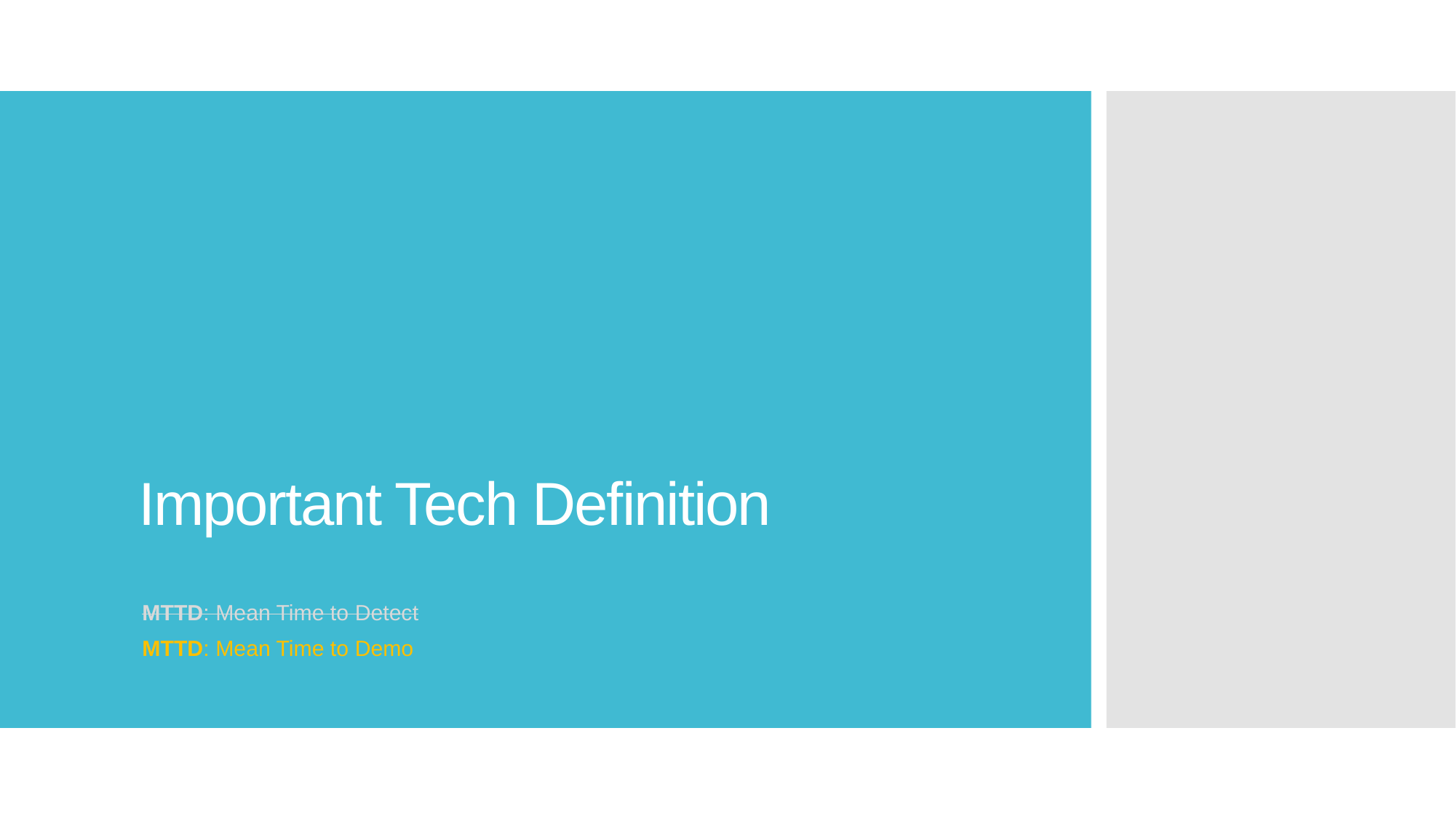

# Important Tech Definition

MTTD: Mean Time to Detect
MTTD: Mean Time to Demo